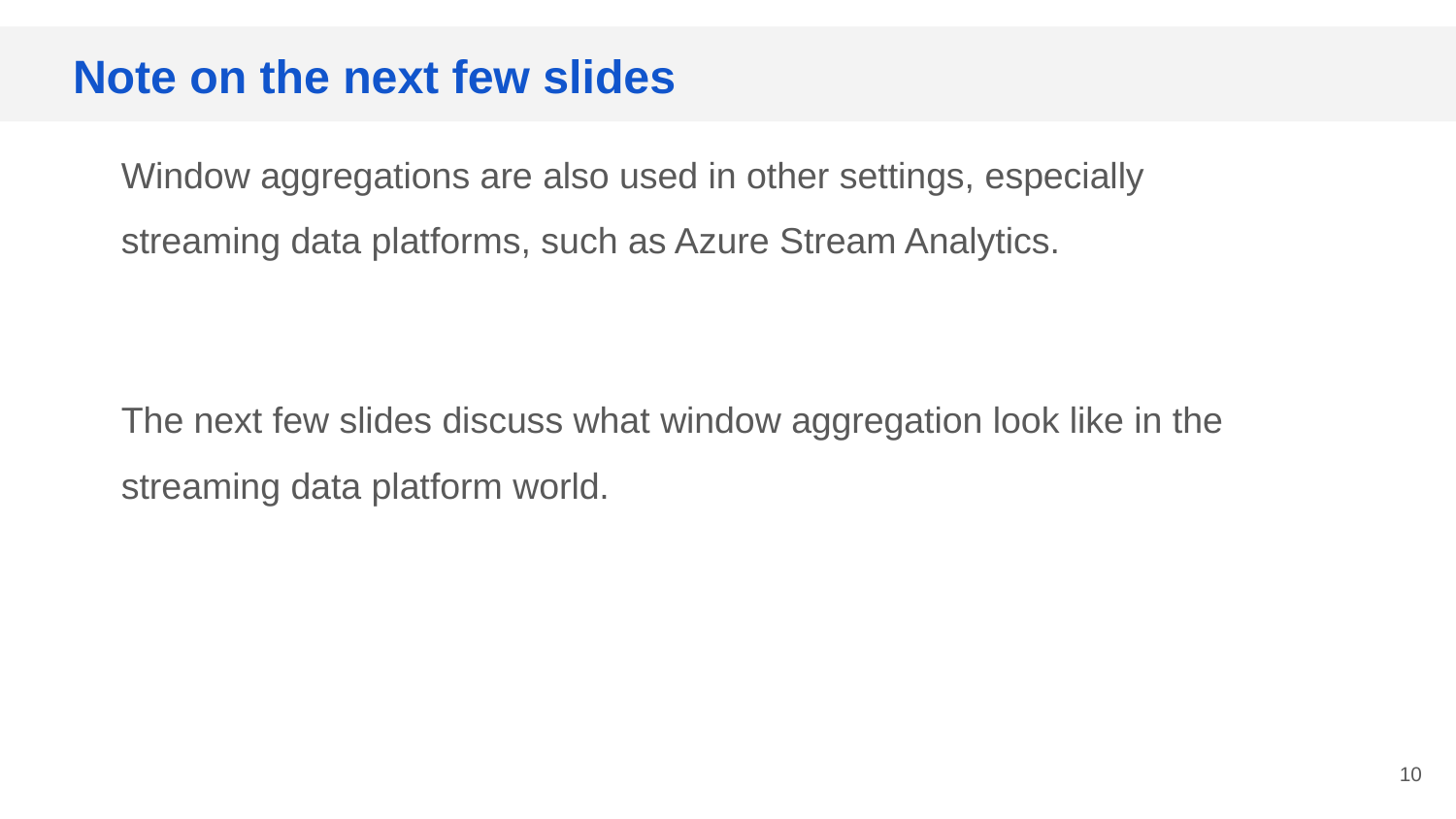

# Note on the next few slides

Window aggregations are also used in other settings, especially streaming data platforms, such as Azure Stream Analytics.

The next few slides discuss what window aggregation look like in the streaming data platform world.
10